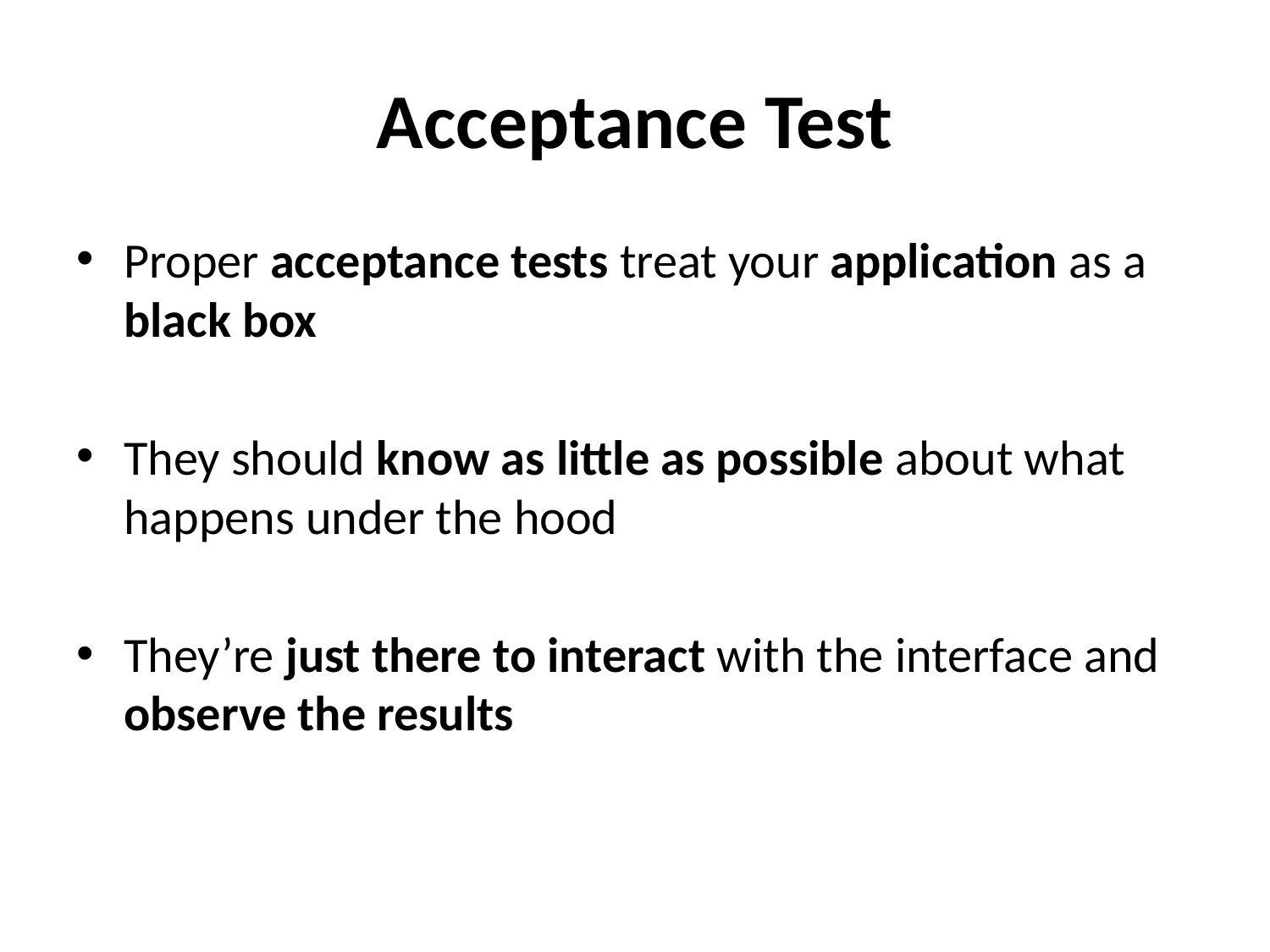

# Acceptance Test
Proper acceptance tests treat your application as a black box

They should know as little as possible about what happens under the hood

They’re just there to interact with the interface and observe the results